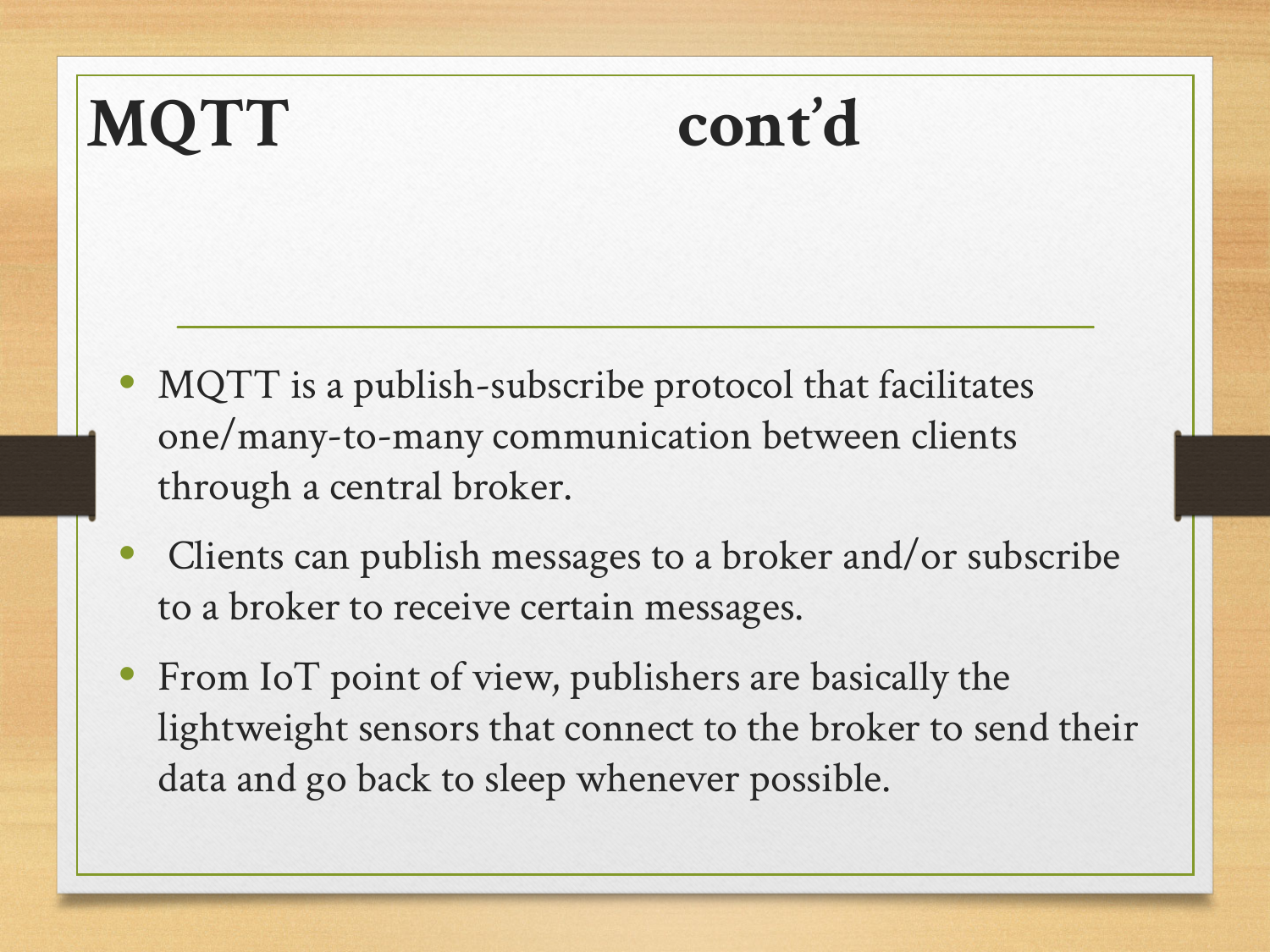

# MQTT                           cont’d
MQTT is a publish-subscribe protocol that facilitates one/many-to-many communication between clients through a central broker.
 Clients can publish messages to a broker and/or subscribe to a broker to receive certain messages.
From IoT point of view, publishers are basically the lightweight sensors that connect to the broker to send their data and go back to sleep whenever possible.